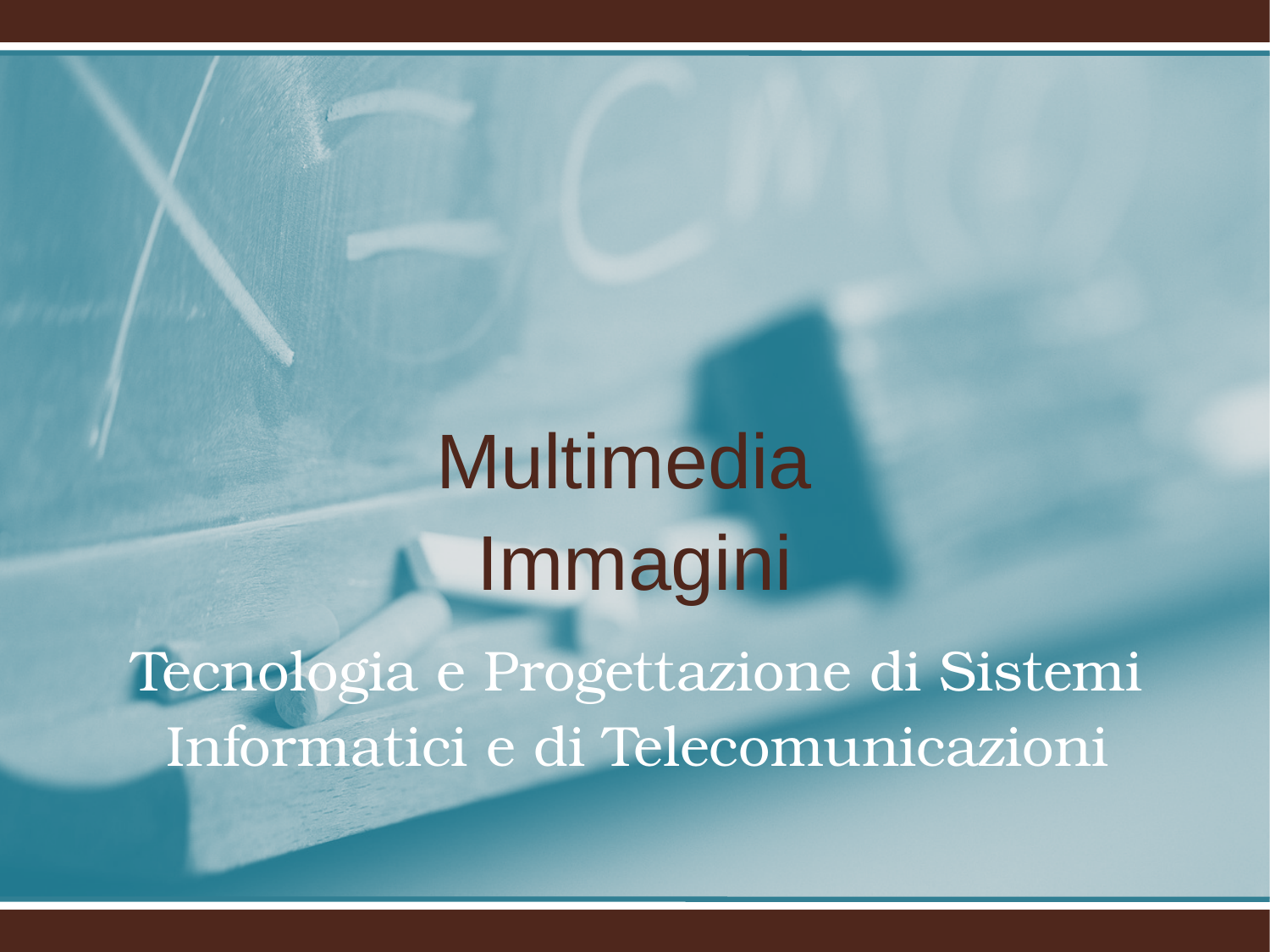

Multimedia
Immagini
# Tecnologia e Progettazione di Sistemi Informatici e di Telecomunicazioni